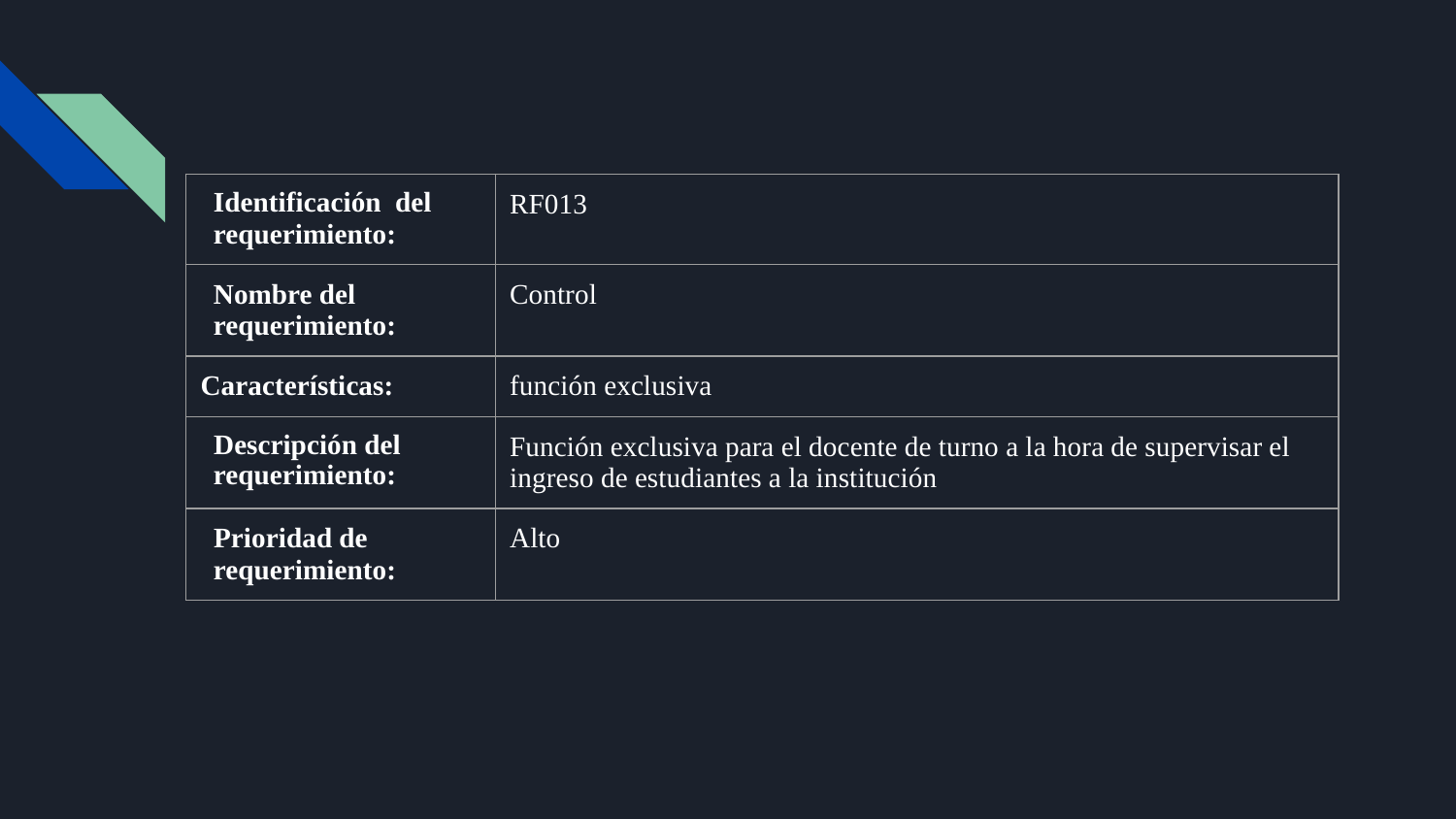

| Identificación del requerimiento: | RF013 |
| --- | --- |
| Nombre del requerimiento: | Control |
| Características: | función exclusiva |
| Descripción del requerimiento: | Función exclusiva para el docente de turno a la hora de supervisar el ingreso de estudiantes a la institución |
| Prioridad de requerimiento: | Alto |